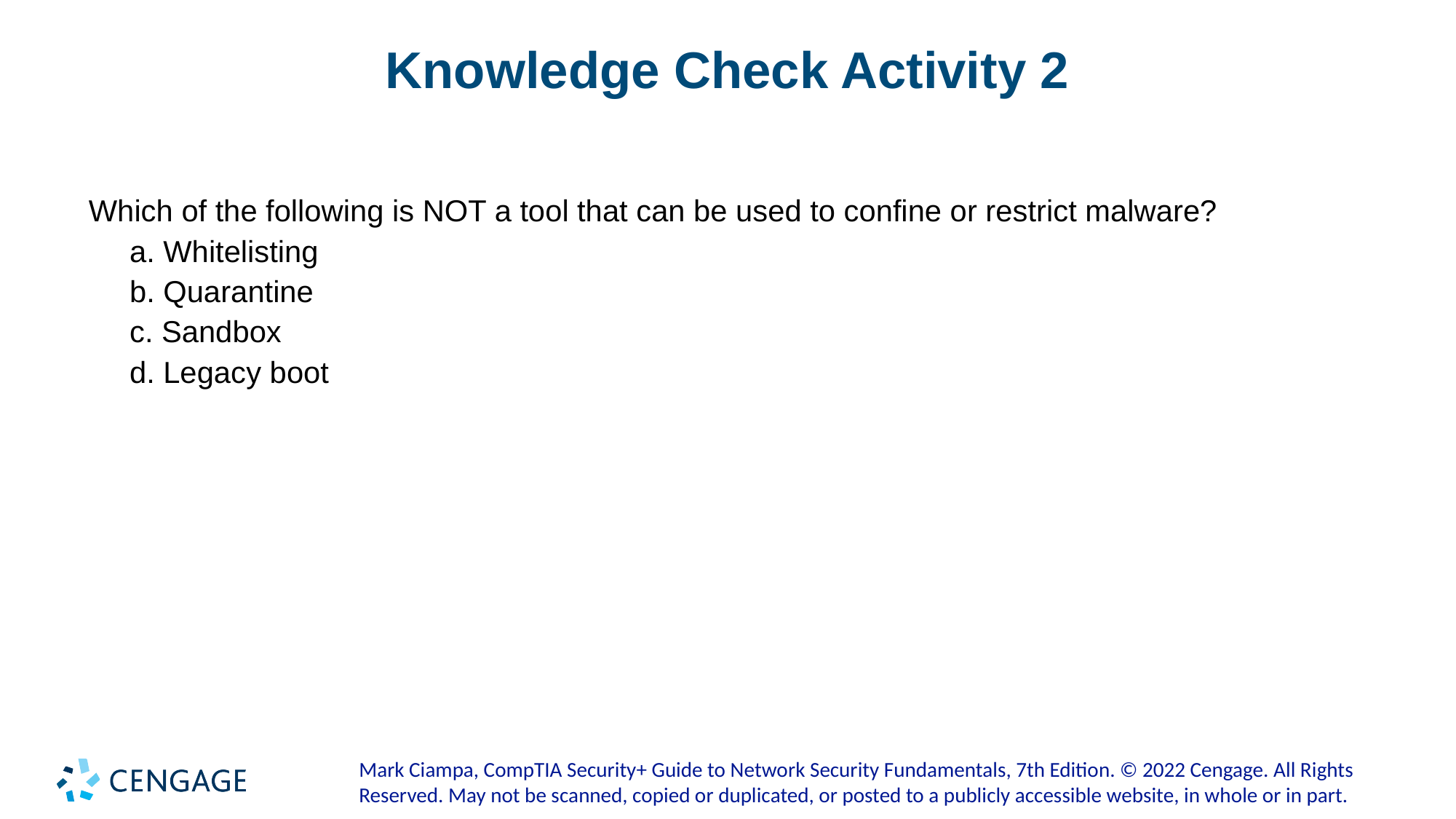

# Knowledge Check Activity 2
Which of the following is NOT a tool that can be used to confine or restrict malware?
a. Whitelisting
b. Quarantine
c. Sandbox
d. Legacy boot